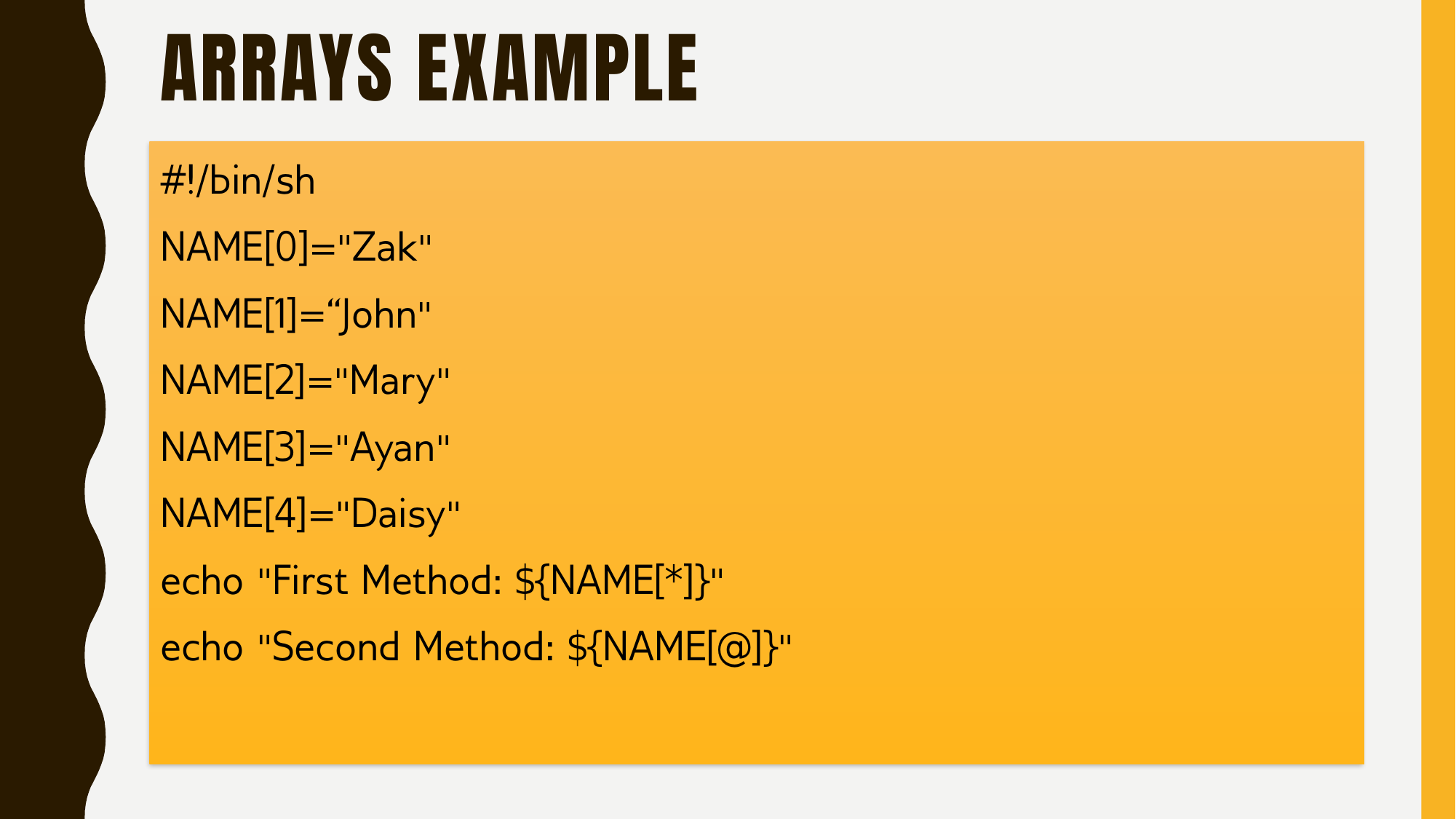

# Arrays example
#!/bin/sh
NAME[0]="Zak"
NAME[1]=“John"
NAME[2]="Mary"
NAME[3]="Ayan"
NAME[4]="Daisy"
echo "First Method: ${NAME[*]}"
echo "Second Method: ${NAME[@]}"